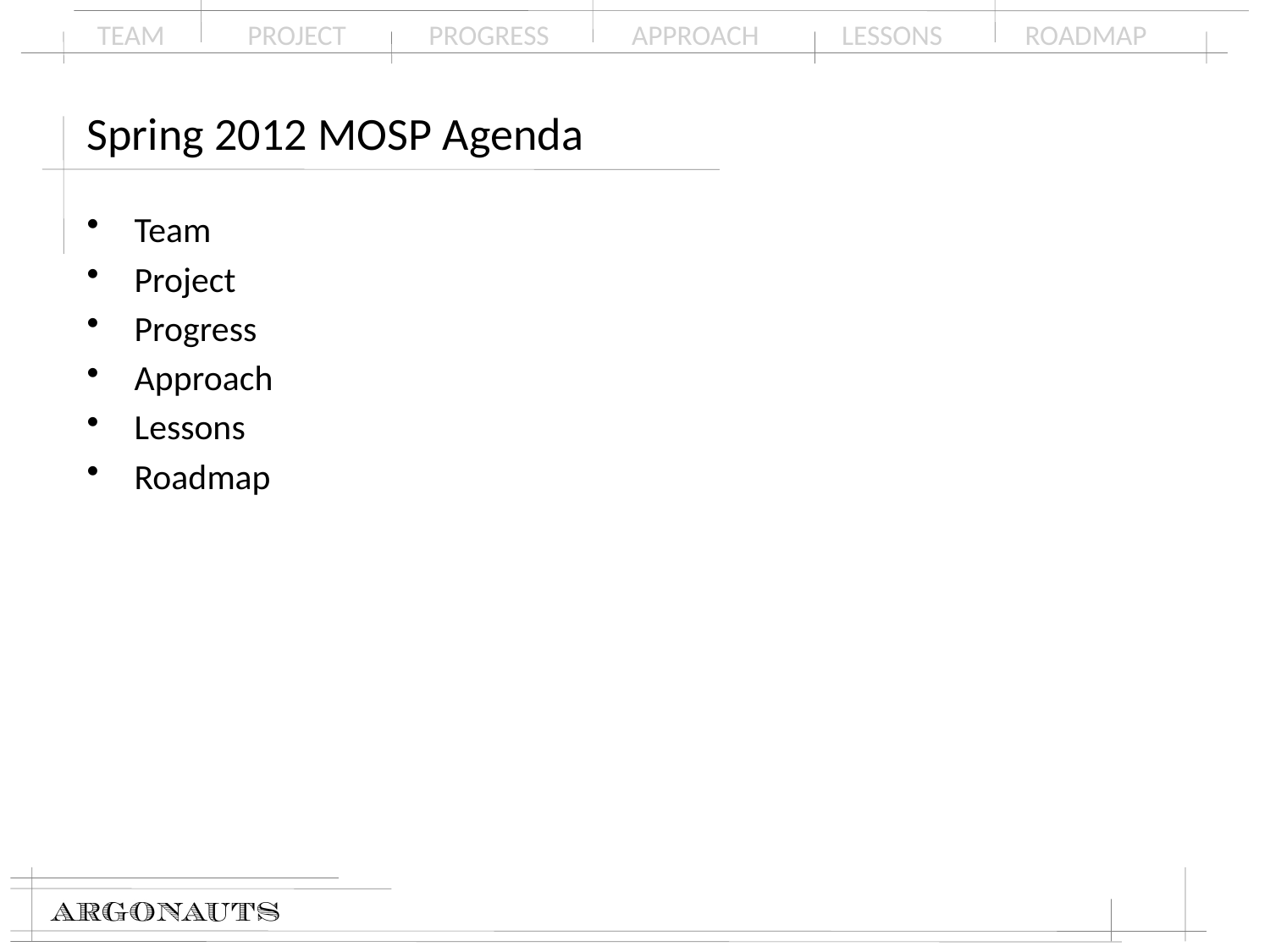

# Spring 2012 MOSP Agenda
Team
Project
Progress
Approach
Lessons
Roadmap